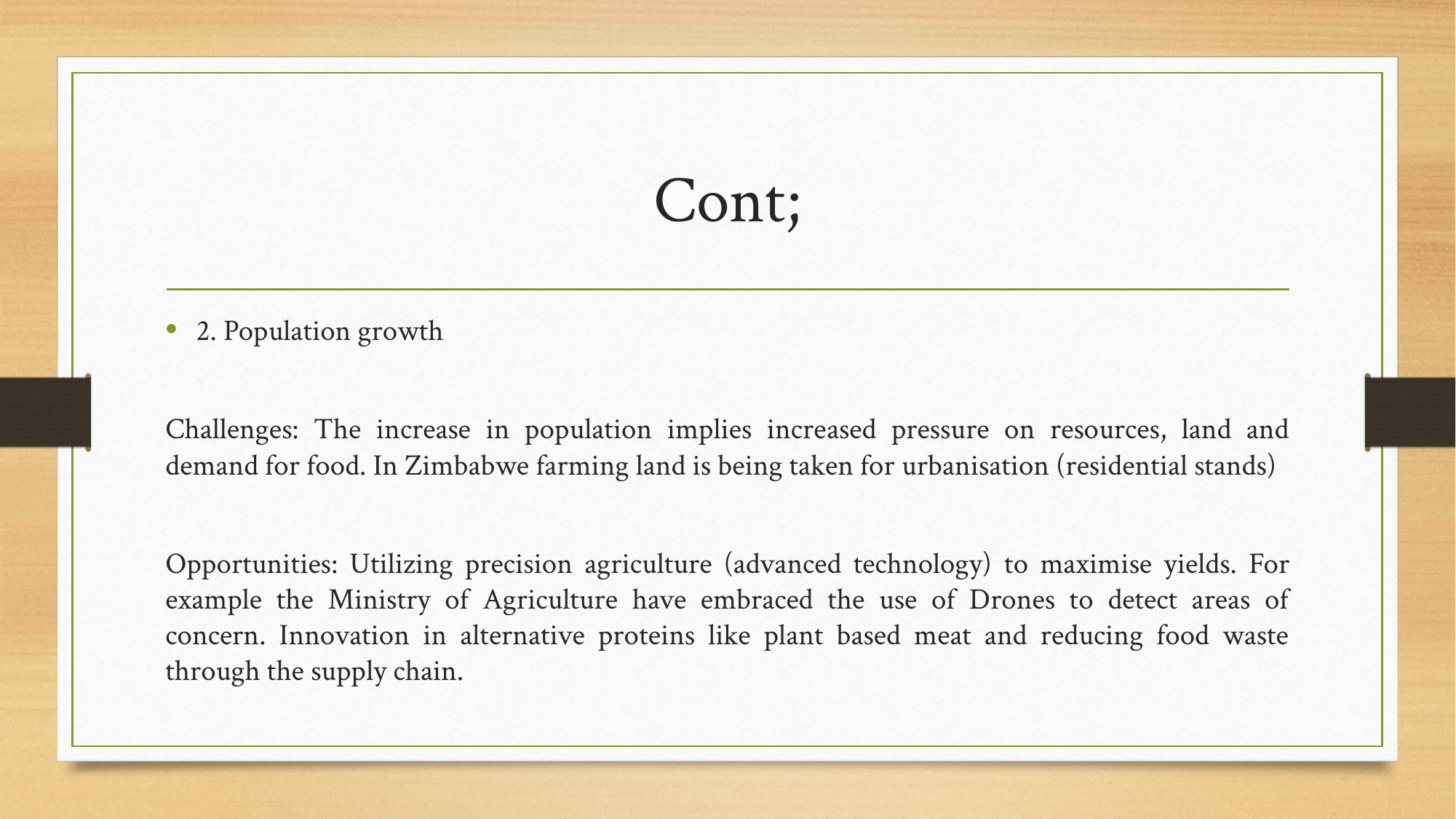

# Cont;
2. Population growth

Challenges: The increase in population implies increased pressure on resources, land and demand for food. In Zimbabwe farming land is being taken for urbanisation (residential stands)

Opportunities: Utilizing precision agriculture (advanced technology) to maximise yields. For example the Ministry of Agriculture have embraced the use of Drones to detect areas of concern. Innovation in alternative proteins like plant based meat and reducing food waste through the supply chain.